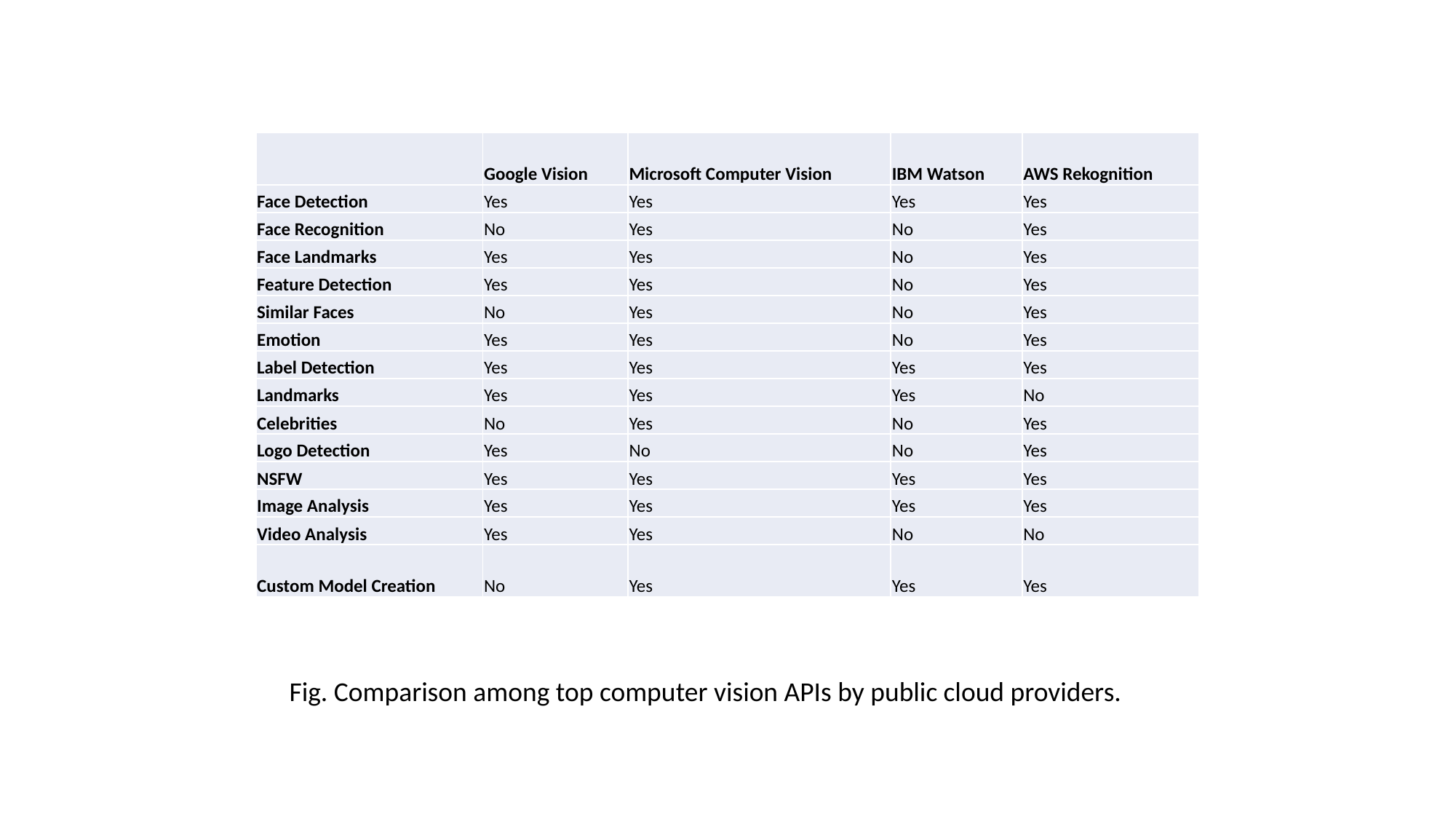

|  | Google Vision | Microsoft Computer Vision | IBM Watson | AWS Rekognition |
| --- | --- | --- | --- | --- |
| Face Detection | Yes | Yes | Yes | Yes |
| Face Recognition | No | Yes | No | Yes |
| Face Landmarks | Yes | Yes | No | Yes |
| Feature Detection | Yes | Yes | No | Yes |
| Similar Faces | No | Yes | No | Yes |
| Emotion | Yes | Yes | No | Yes |
| Label Detection | Yes | Yes | Yes | Yes |
| Landmarks | Yes | Yes | Yes | No |
| Celebrities | No | Yes | No | Yes |
| Logo Detection | Yes | No | No | Yes |
| NSFW | Yes | Yes | Yes | Yes |
| Image Analysis | Yes | Yes | Yes | Yes |
| Video Analysis | Yes | Yes | No | No |
| Custom Model Creation | No | Yes | Yes | Yes |
Fig. Comparison among top computer vision APIs by public cloud providers.